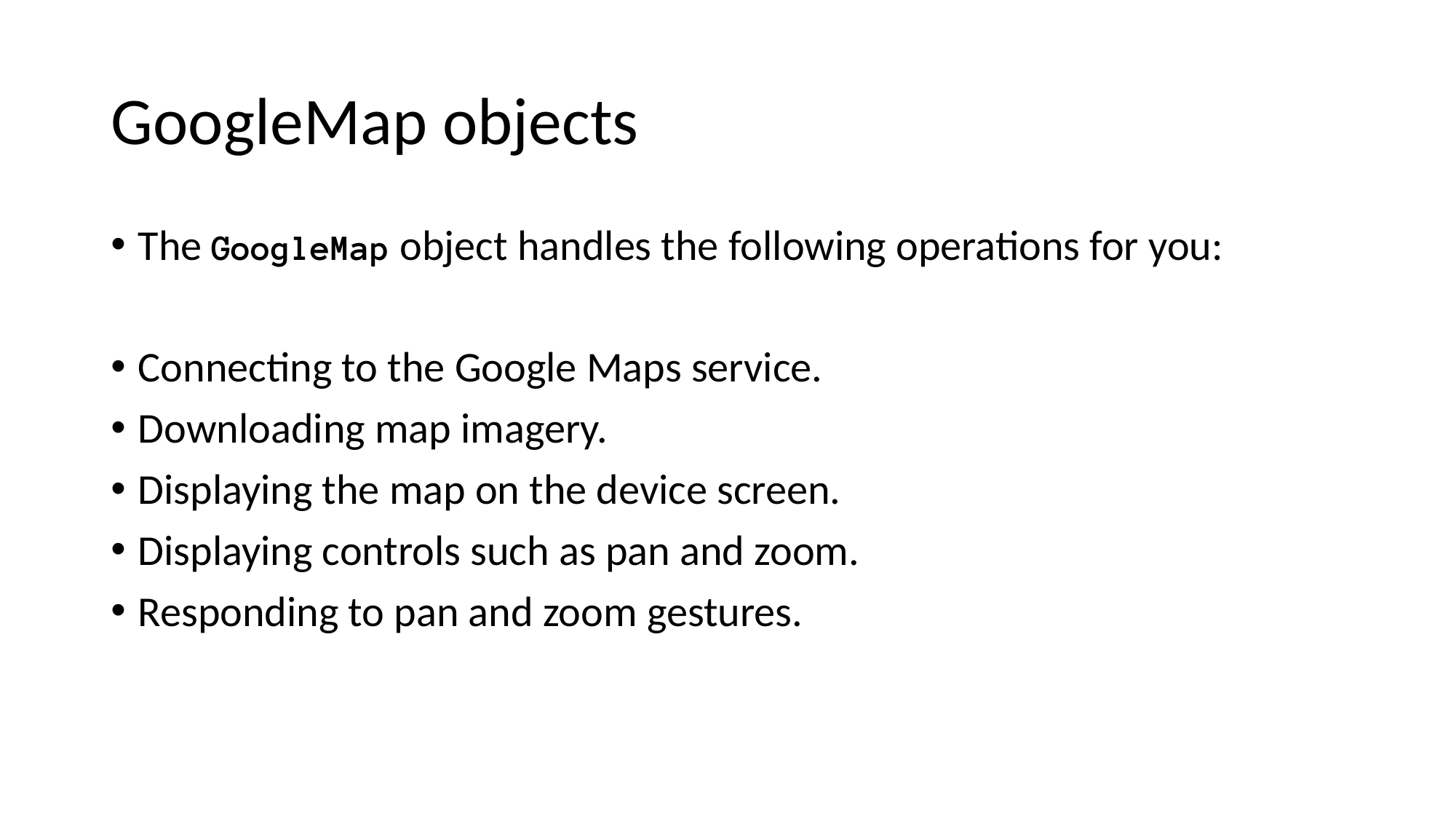

# GoogleMap objects
The GoogleMap object handles the following operations for you:

Connecting to the Google Maps service.
Downloading map imagery.
Displaying the map on the device screen.
Displaying controls such as pan and zoom.
Responding to pan and zoom gestures.